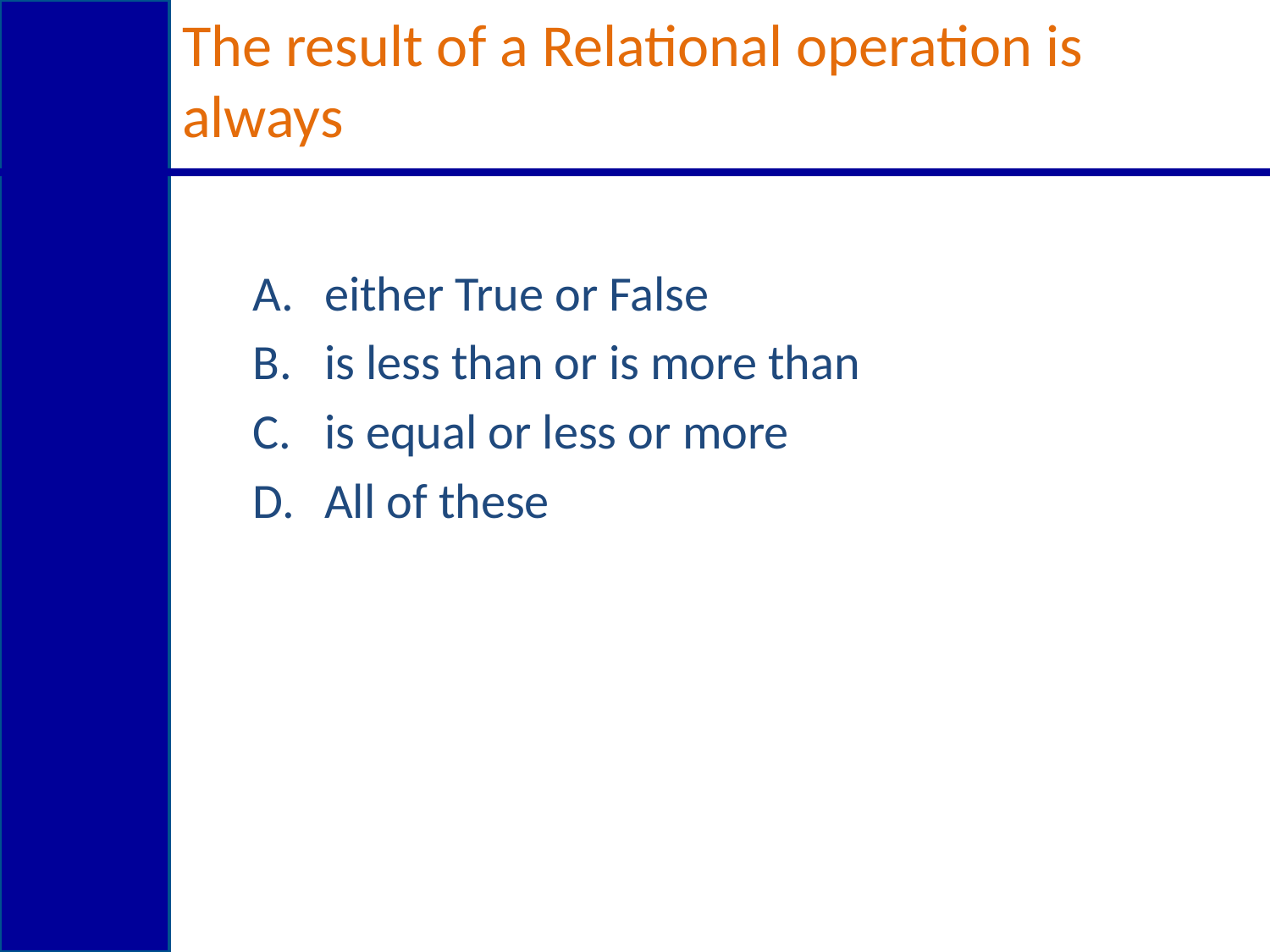

# The result of a Relational operation is always

either True or False
is less than or is more than
is equal or less or more
All of these